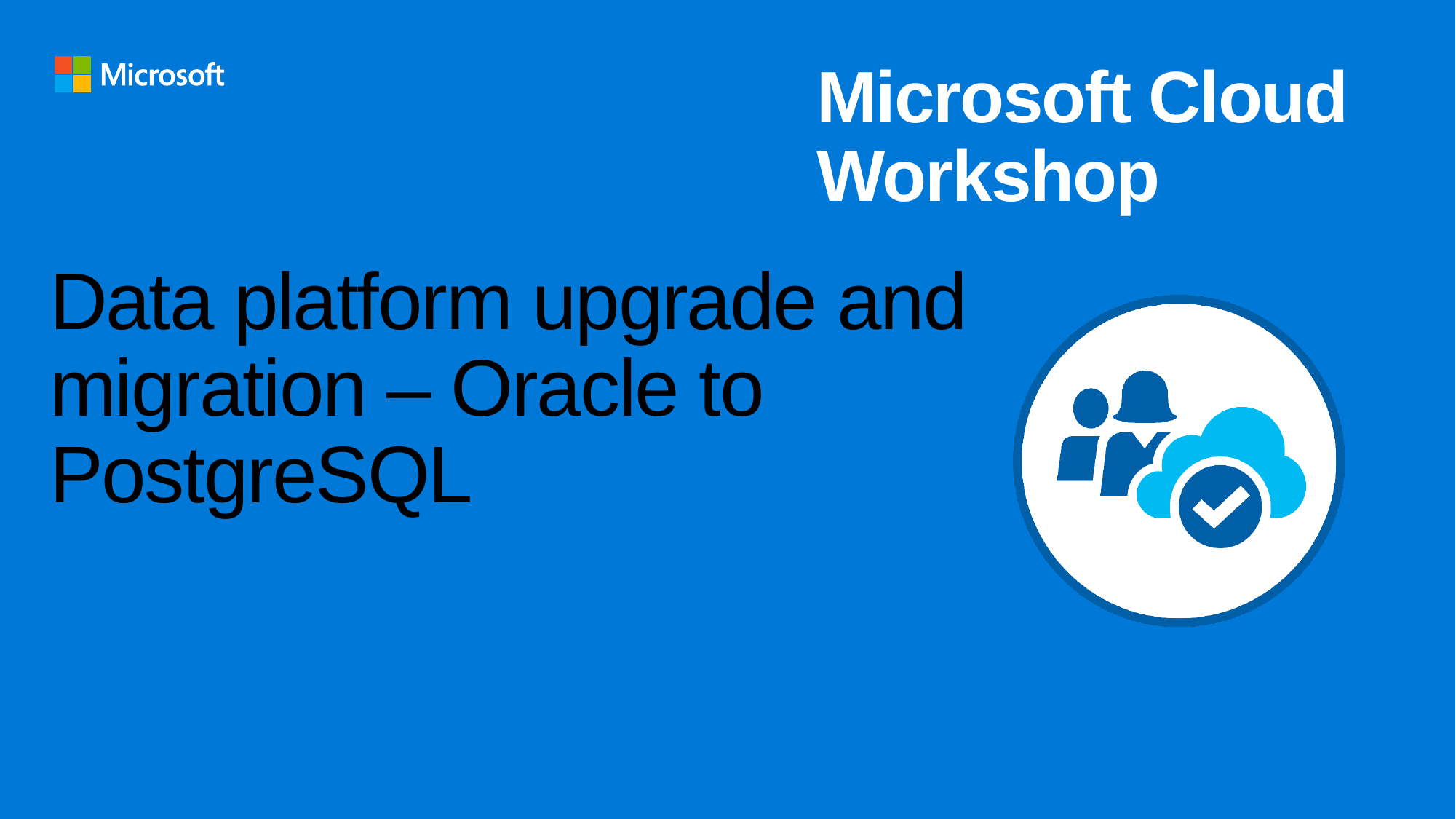

# Data platform upgrade and migration – Oracle to PostgreSQL